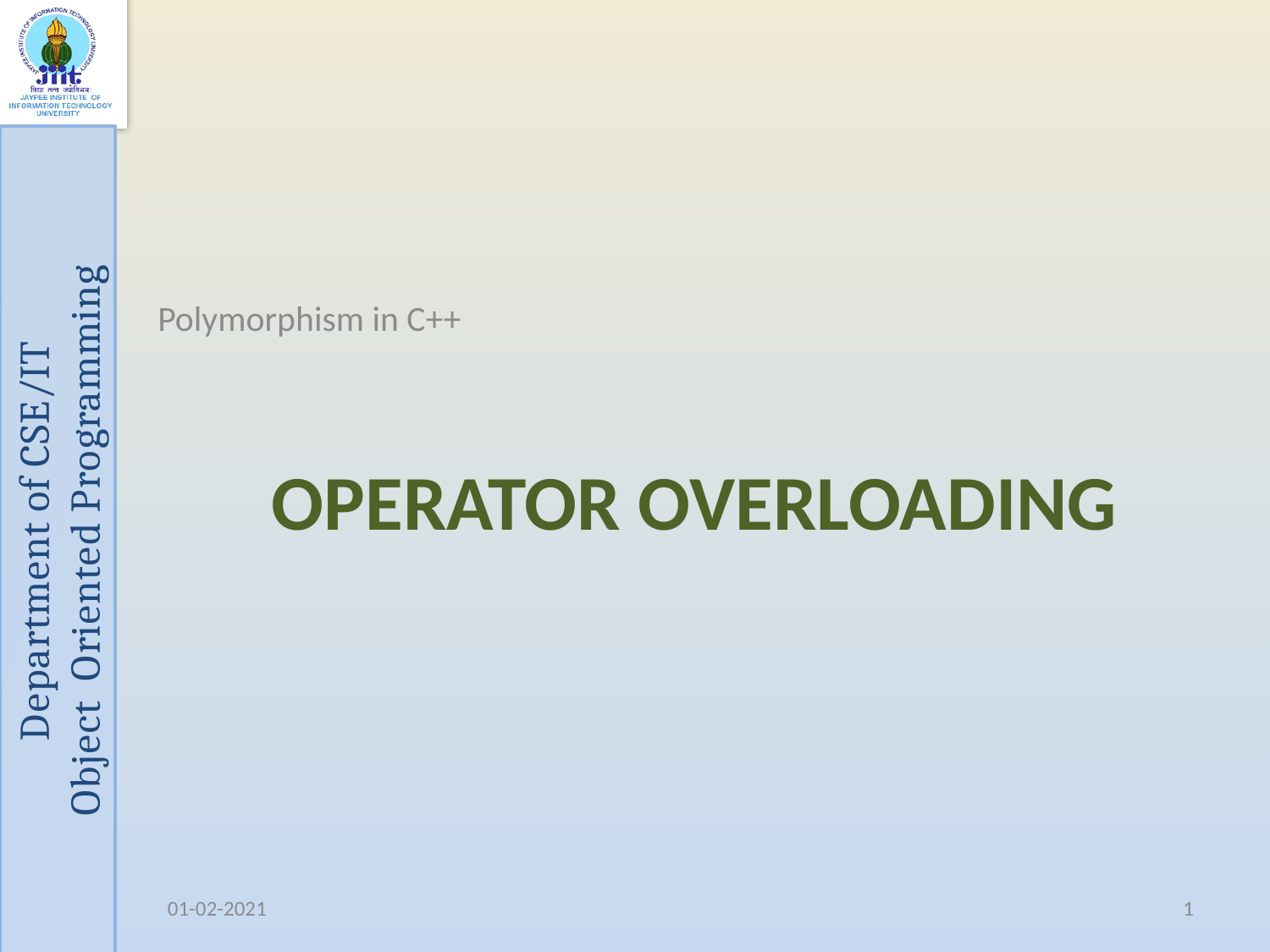

Polymorphism in C++
# Operator Overloading
01-02-2021

1